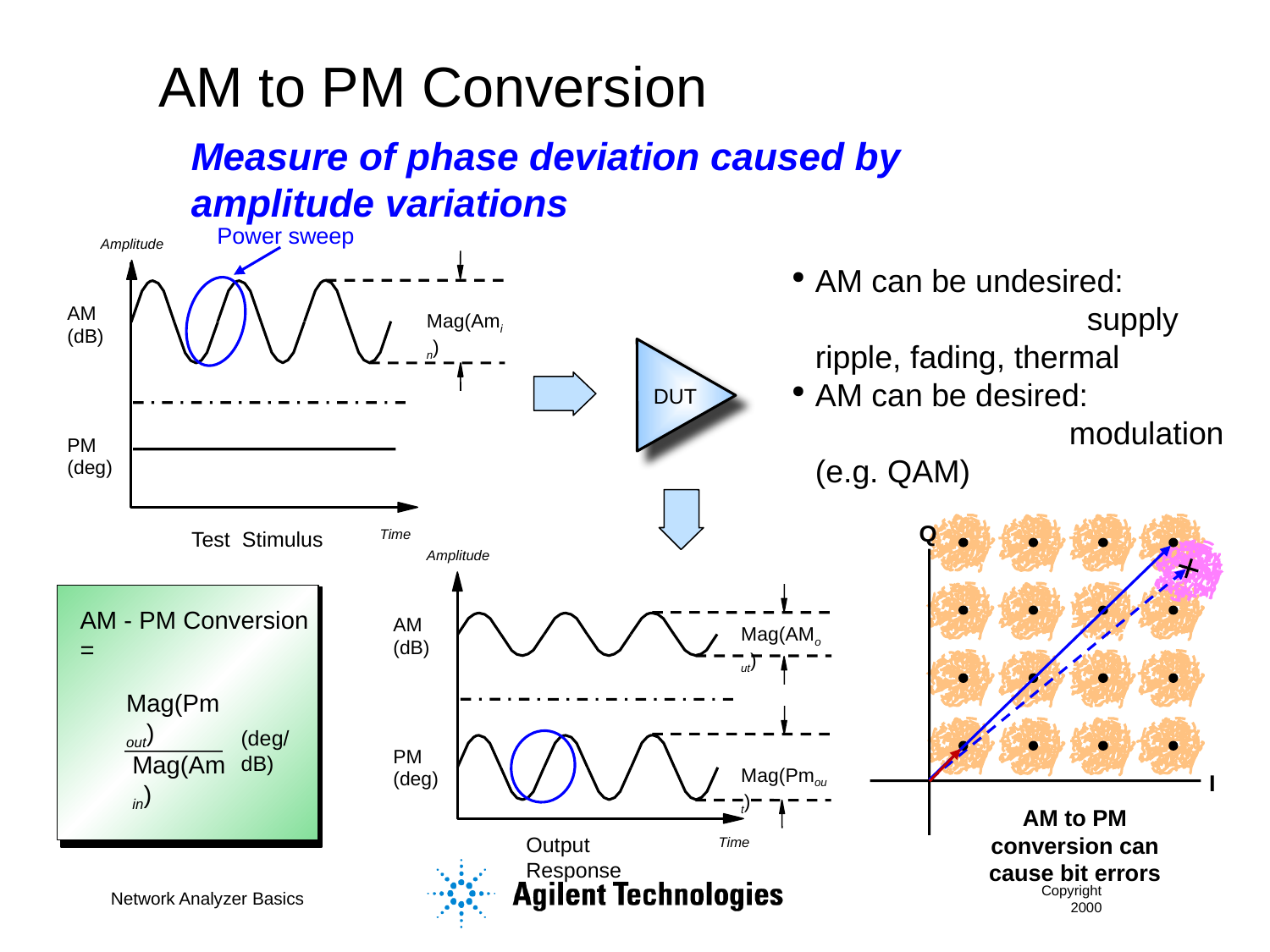

AM to PM Conversion
Measure of phase deviation caused by amplitude variations
Power sweep
Amplitude

AM can be undesired:			  supply ripple, fading, thermal
AM can be desired:			modulation (e.g. QAM)

AM
Mag(Amin)
(dB)

DUT

PM

(deg)

Q

I

AM to PM conversion can cause bit errors
Time
Test  Stimulus
Amplitude

AM - PM Conversion =
Mag(Pmout)
(deg/dB)
Mag(Amin)

AM

Mag(AMout)
(dB)

PM
Mag(Pmout)
(deg)

Output Response
Time
Copyright 2000
Network Analyzer Basics